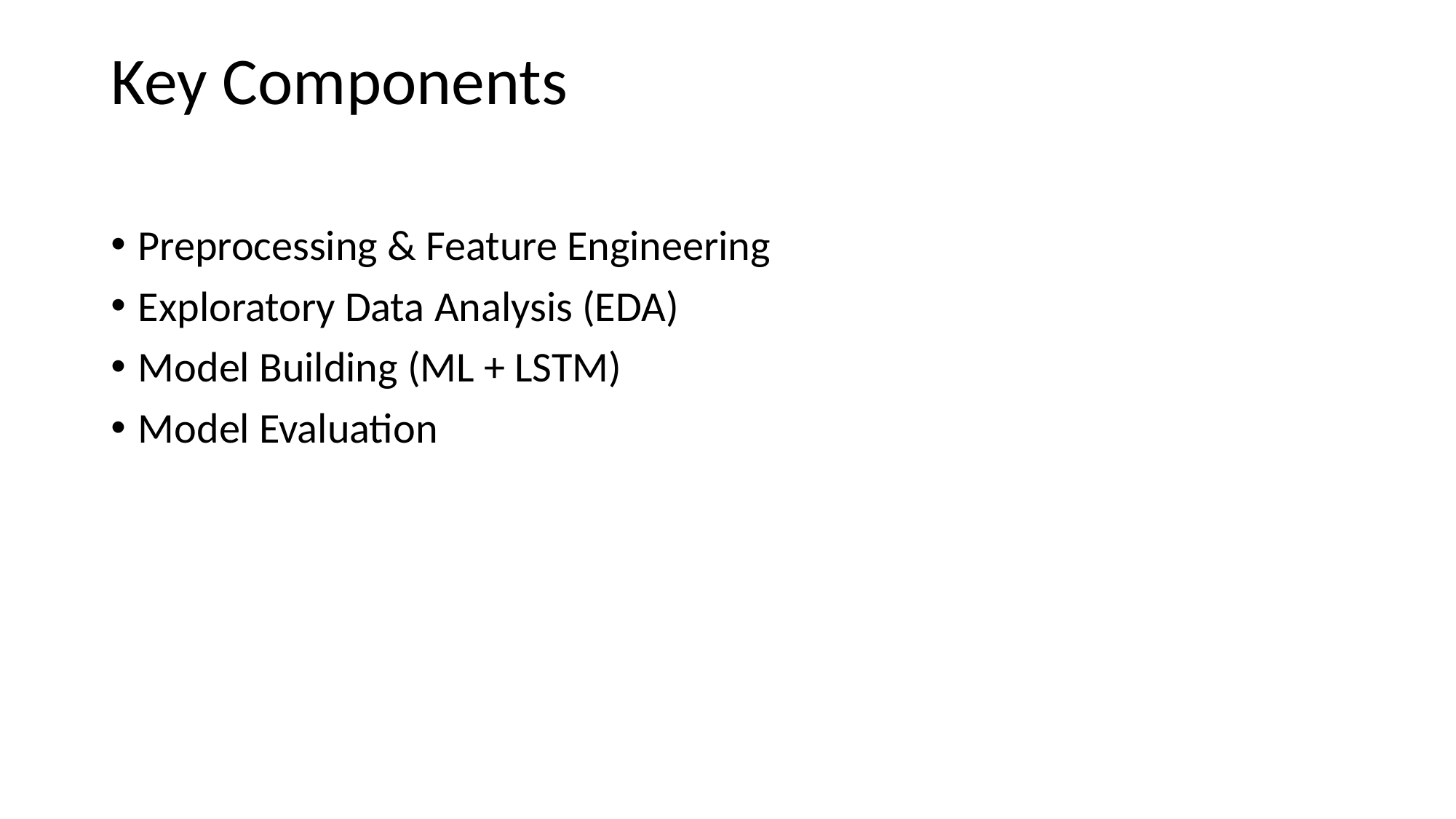

# Key Components
Preprocessing & Feature Engineering
Exploratory Data Analysis (EDA)
Model Building (ML + LSTM)
Model Evaluation